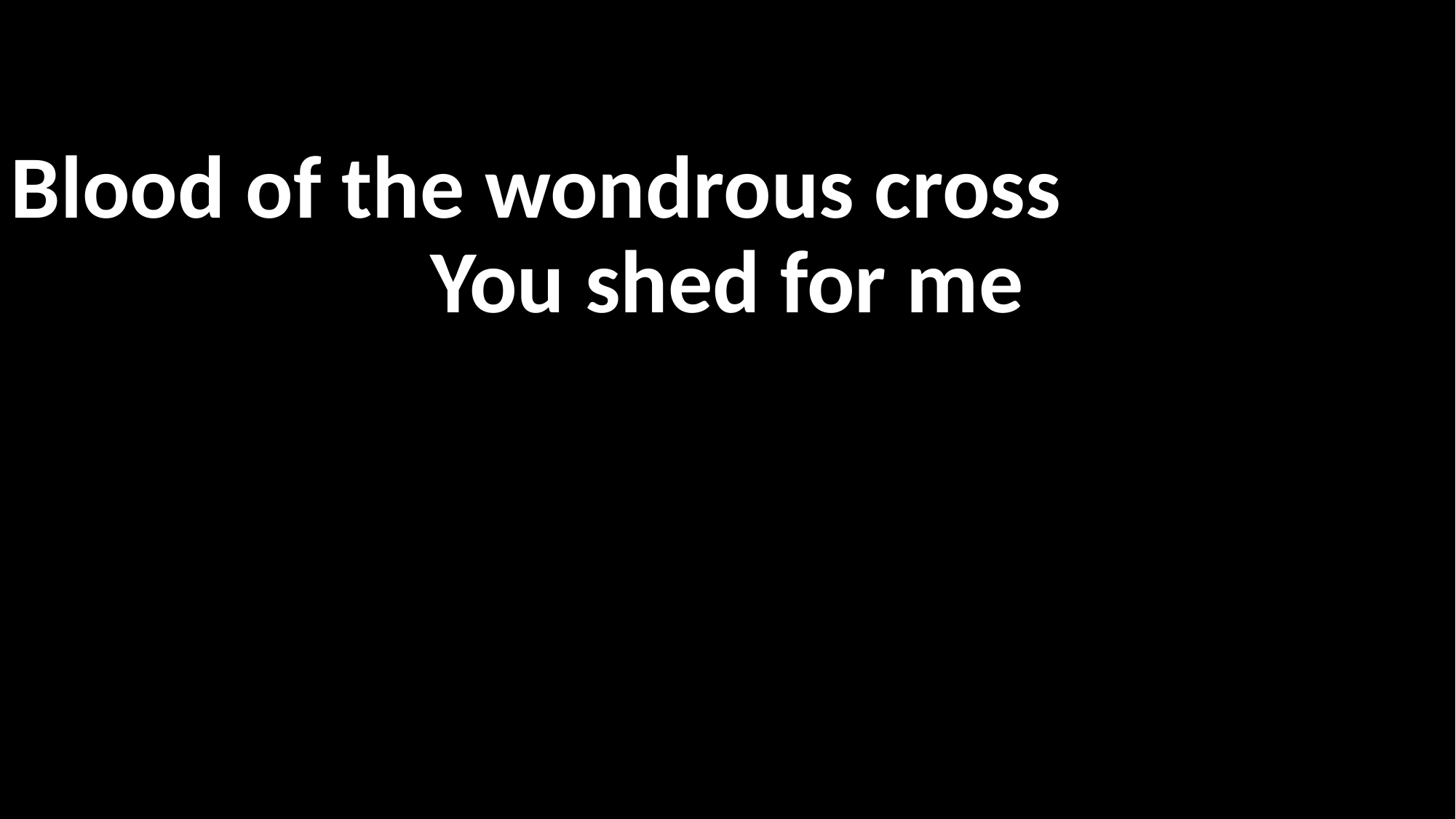

Blood of the wondrous cross
You shed for me